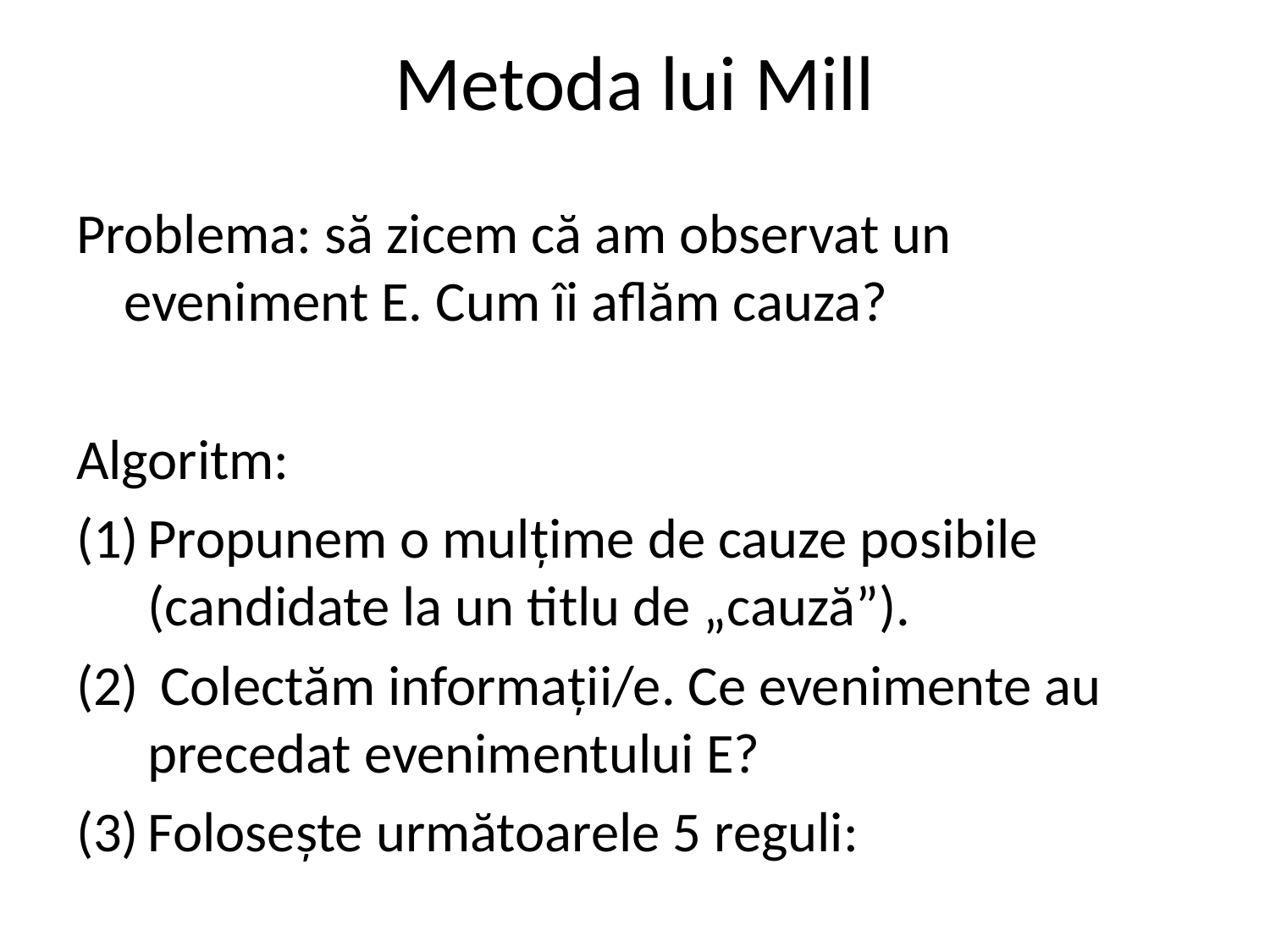

# Metoda lui Mill
Problema: să zicem că am observat un eveniment E. Cum îi aflăm cauza?

Algoritm:
Propunem o mulțime de cauze posibile (candidate la un titlu de „cauză”).
 Colectăm informații/e. Ce evenimente au precedat evenimentului E?
Folosește următoarele 5 reguli: